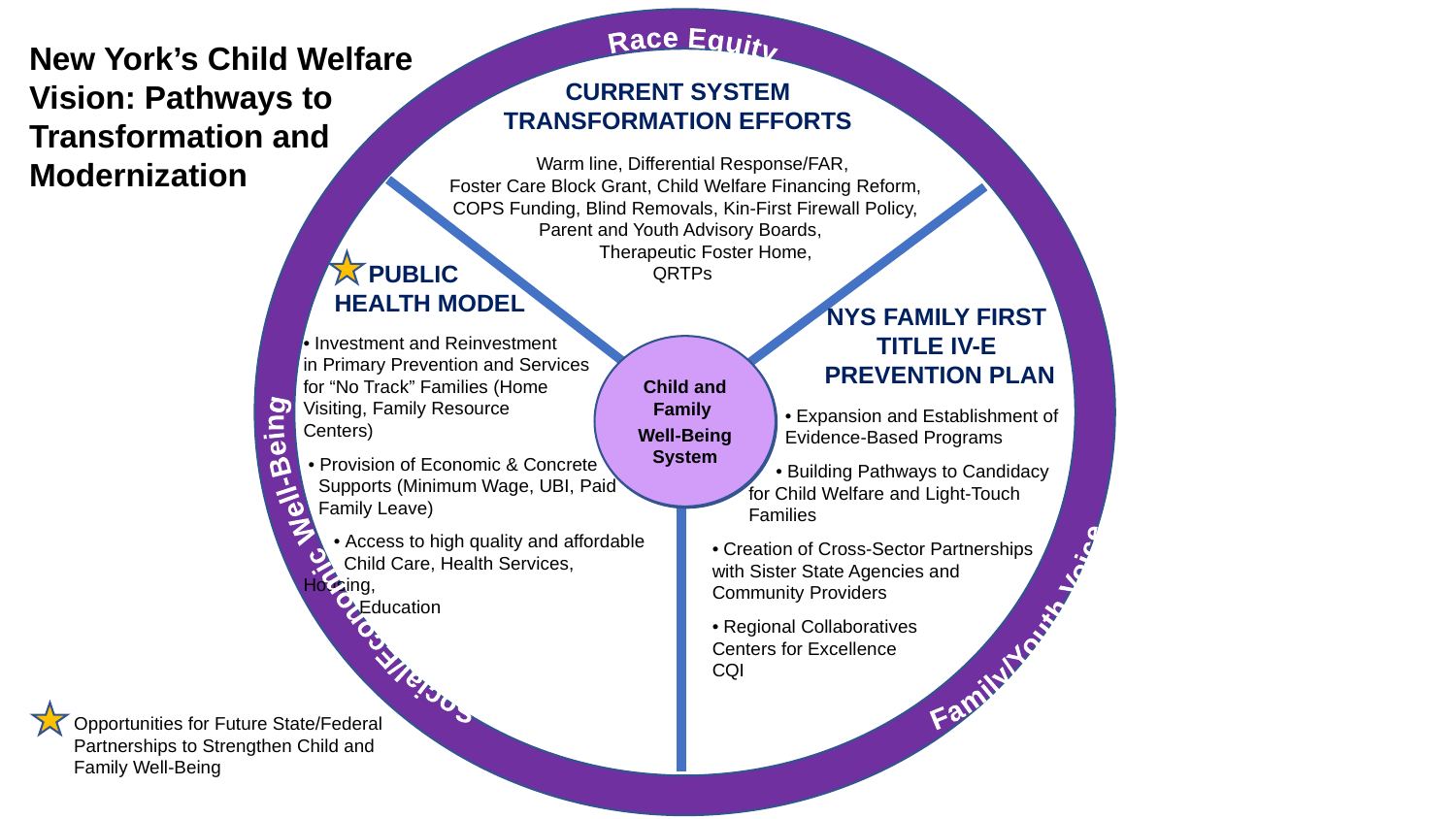

New York’s Child Welfare Vision: Pathways to Transformation and Modernization
Race Equity
CURRENT SYSTEM TRANSFORMATION EFFORTS
     Warm line, Differential Response/FAR,
 Foster Care Block Grant, Child Welfare Financing Reform,
 COPS Funding, Blind Removals, Kin-First Firewall Policy,
Parent and Youth Advisory Boards,
         Therapeutic Foster Home,
QRTPs

     PUBLIC
HEALTH MODEL

NYS FAMILY FIRST
TITLE IV-E
PREVENTION PLAN
• Investment and Reinvestment
in Primary Prevention and Services
for “No Track” Families (Home
Visiting, Family Resource
Centers)
 • Provision of Economic & Concrete
   Supports (Minimum Wage, UBI, Paid
   Family Leave)
      • Access to high quality and affordable
        Child Care, Health Services, Housing,
           Education

Child and Family
Well-Being System
Child and Family
Well-Being System
• Expansion and Establishment of Evidence-Based Programs
• Building Pathways to Candidacy
for Child Welfare and Light-Touch Families
• Creation of Cross-Sector Partnerships
with Sister State Agencies and
Community Providers
• Regional Collaboratives
Centers for Excellence
CQI

Social/Economic Well-Being
Family/Youth Voice

Opportunities for Future State/Federal Partnerships to Strengthen Child and Family Well-Being